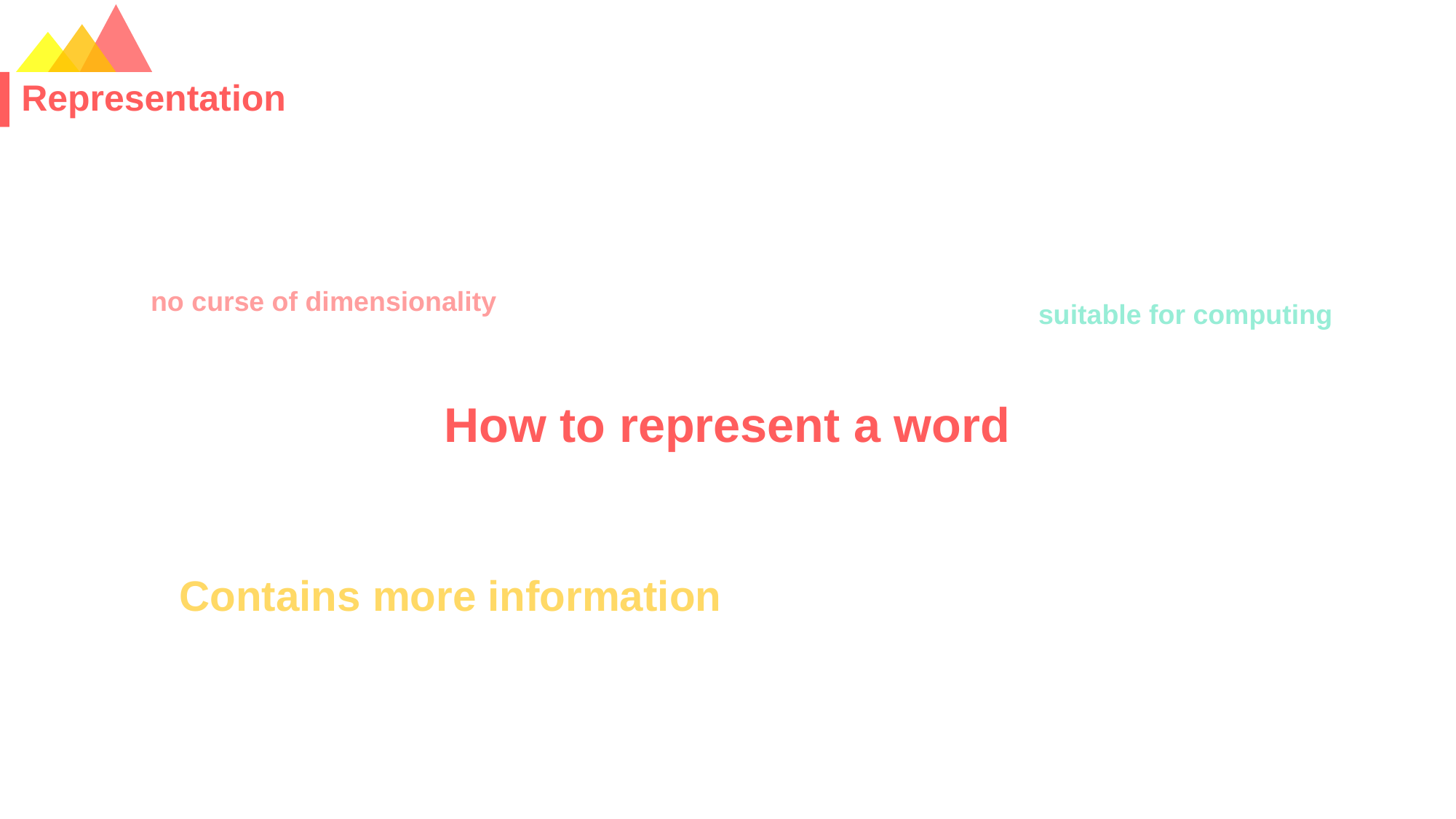

# Representation
no curse of dimensionality
suitable for computing
How to represent a word
Contains more information